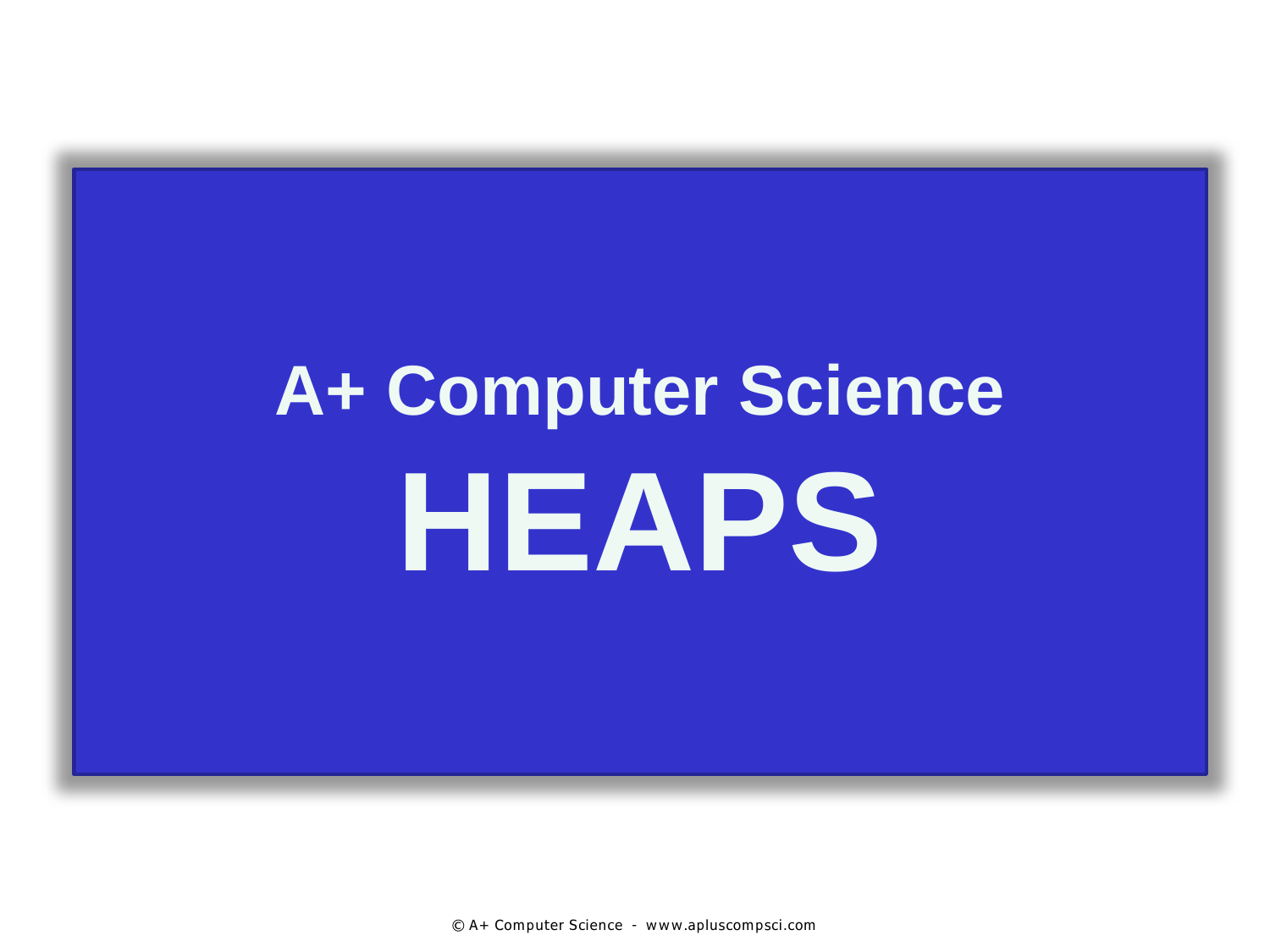

A+ Computer Science
HEAPS

© A+ Computer Science  -  www.apluscompsci.com